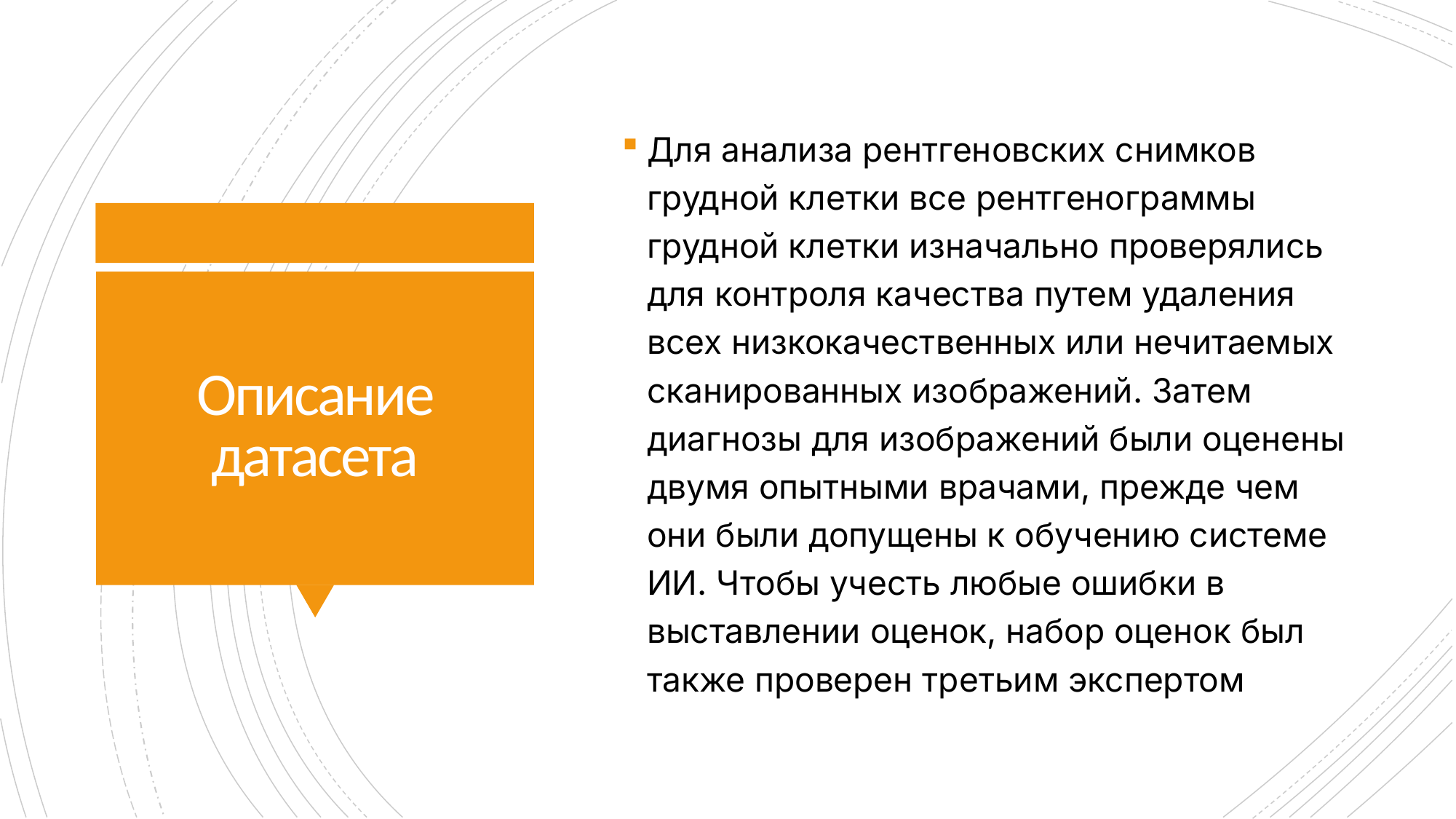

Для анализа рентгеновских снимков грудной клетки все рентгенограммы грудной клетки изначально проверялись для контроля качества путем удаления всех низкокачественных или нечитаемых сканированных изображений. Затем диагнозы для изображений были оценены двумя опытными врачами, прежде чем они были допущены к обучению системе ИИ. Чтобы учесть любые ошибки в выставлении оценок, набор оценок был также проверен третьим экспертом
# Описание датасета